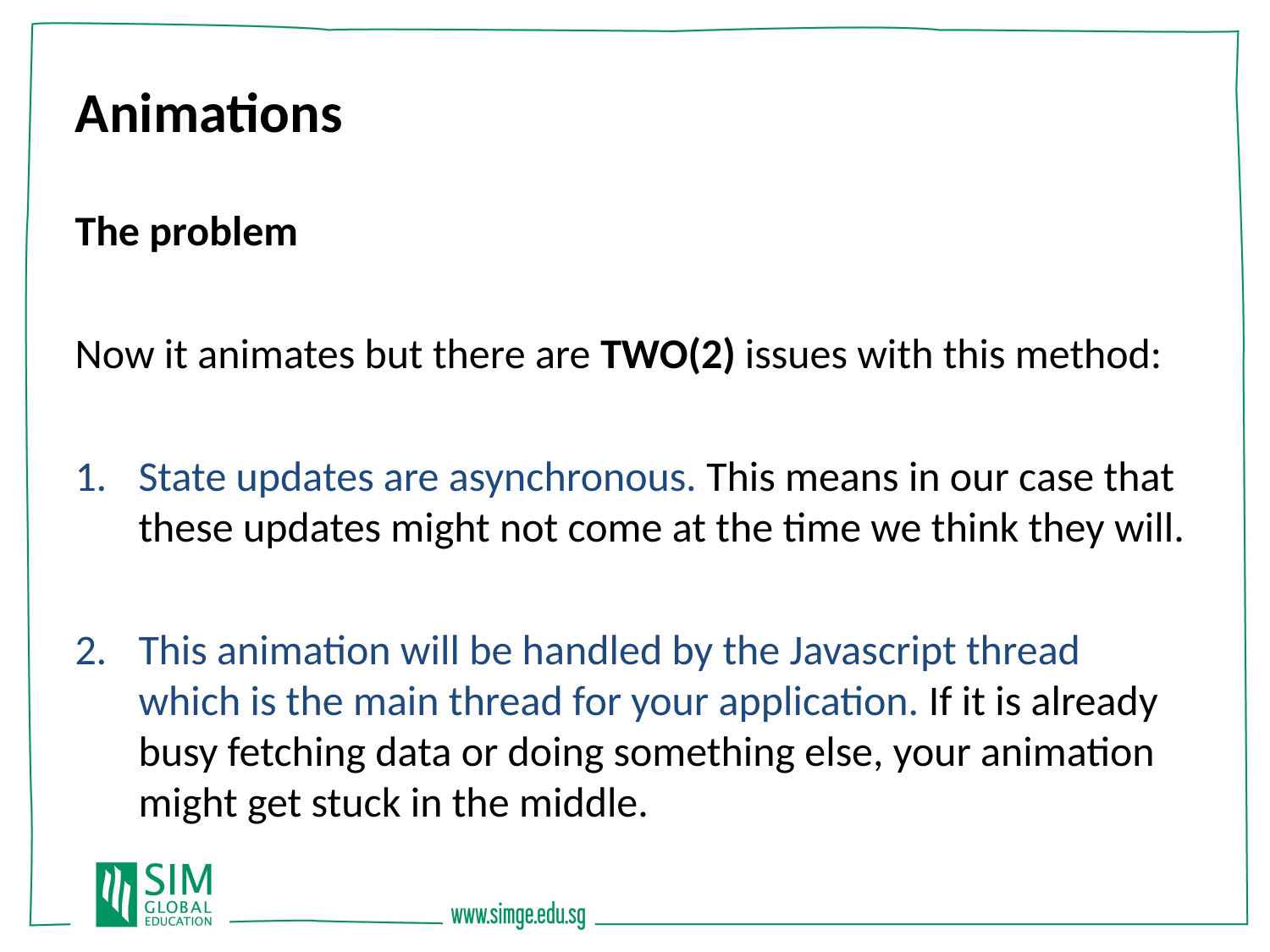

Animations
The problem

Now it animates but there are TWO(2) issues with this method:

State updates are asynchronous. This means in our case that these updates might not come at the time we think they will.

This animation will be handled by the Javascript thread which is the main thread for your application. If it is already busy fetching data or doing something else, your animation might get stuck in the middle.